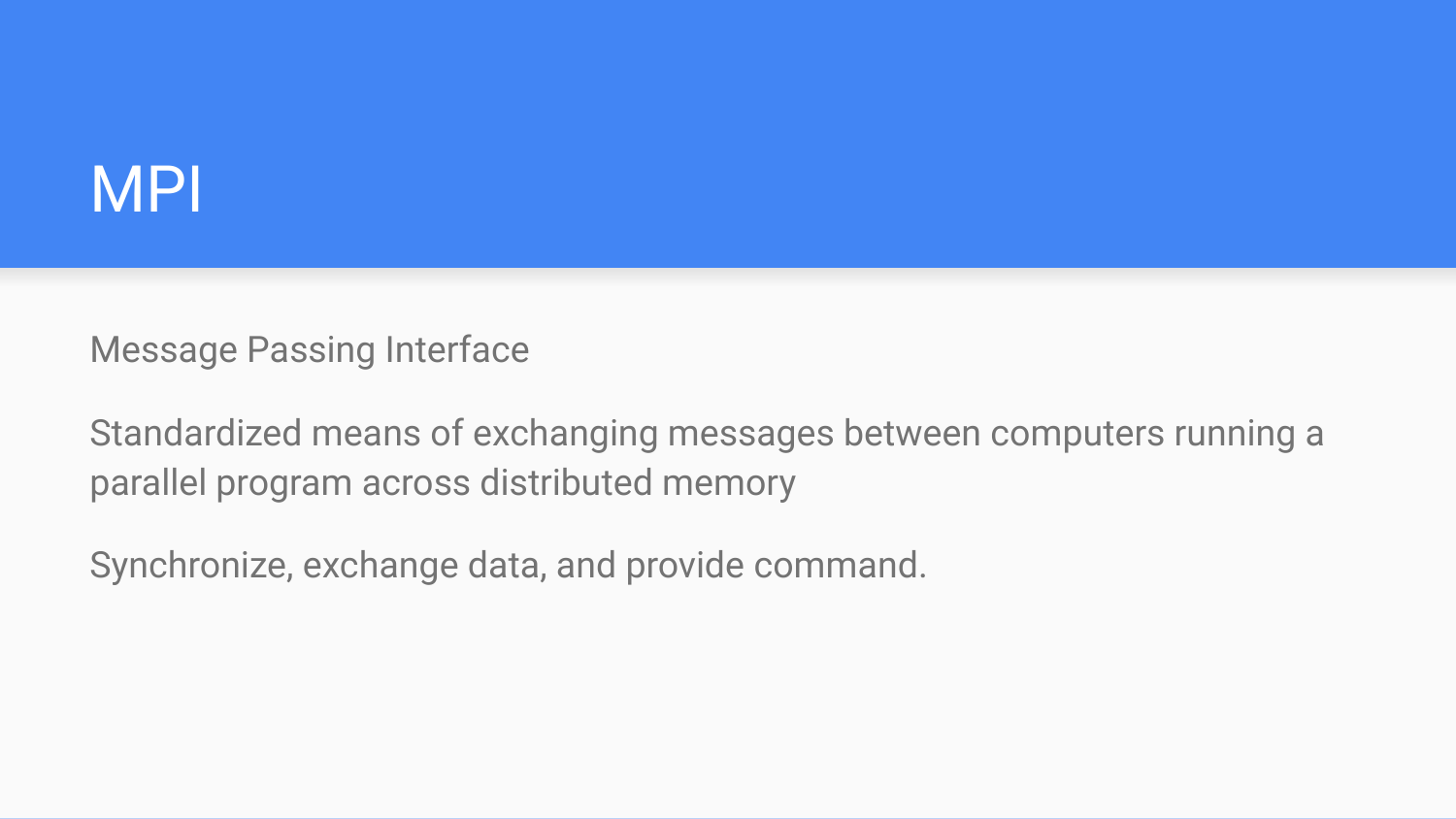

# MPI
Message Passing Interface
Standardized means of exchanging messages between computers running a parallel program across distributed memory
Synchronize, exchange data, and provide command.